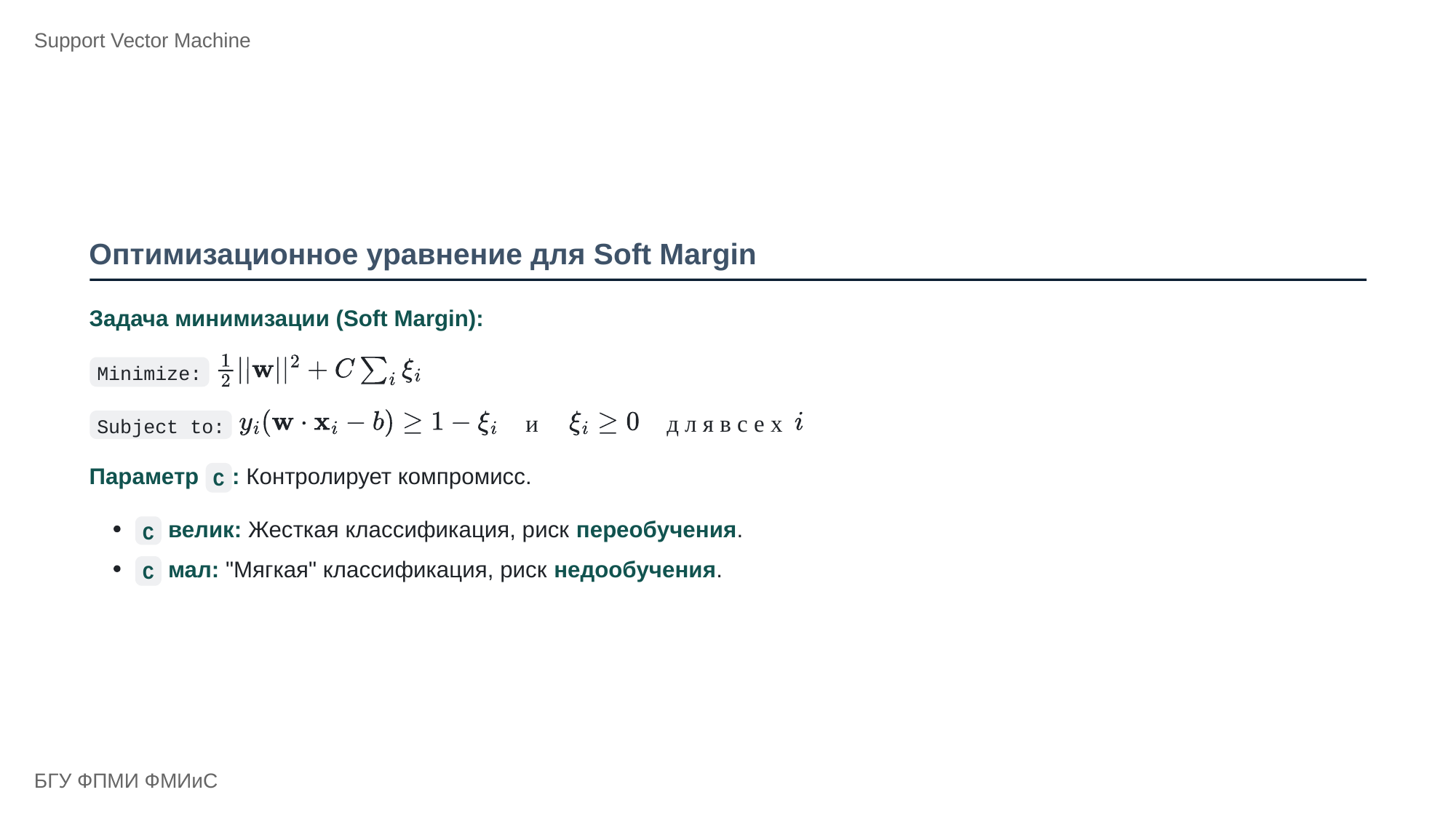

Support Vector Machine
Оптимизационное уравнение для Soft Margin

Задача минимизации (Soft Margin):

Minimize:

и
д л я в с е х

Subject to:

Параметр
: Контролирует компромисс.

C
 велик: Жесткая классификация, риск переобучения.

C

 мал: "Мягкая" классификация, риск недообучения.

C

БГУ ФПМИ ФМИиС